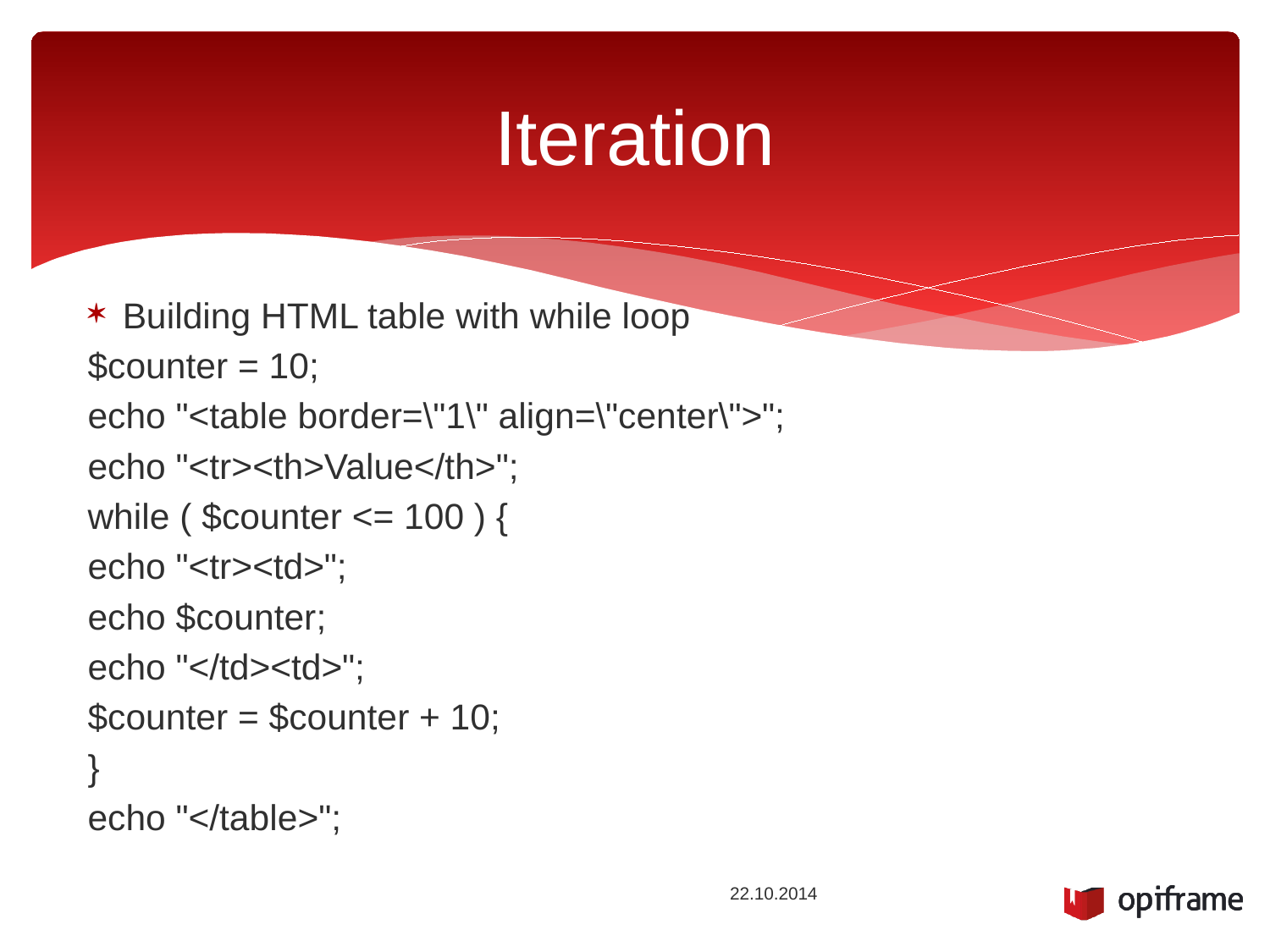

# Iteration
Building HTML table with while loop
$counter = 10;
echo "<table border=\"1\" align=\"center\">";
echo "<tr><th>Value</th>";
while ( $counter <= 100 ) {
echo "<tr><td>";
echo $counter;
echo "</td><td>";
$counter = $counter + 10;
}
echo "</table>";

22.10.2014